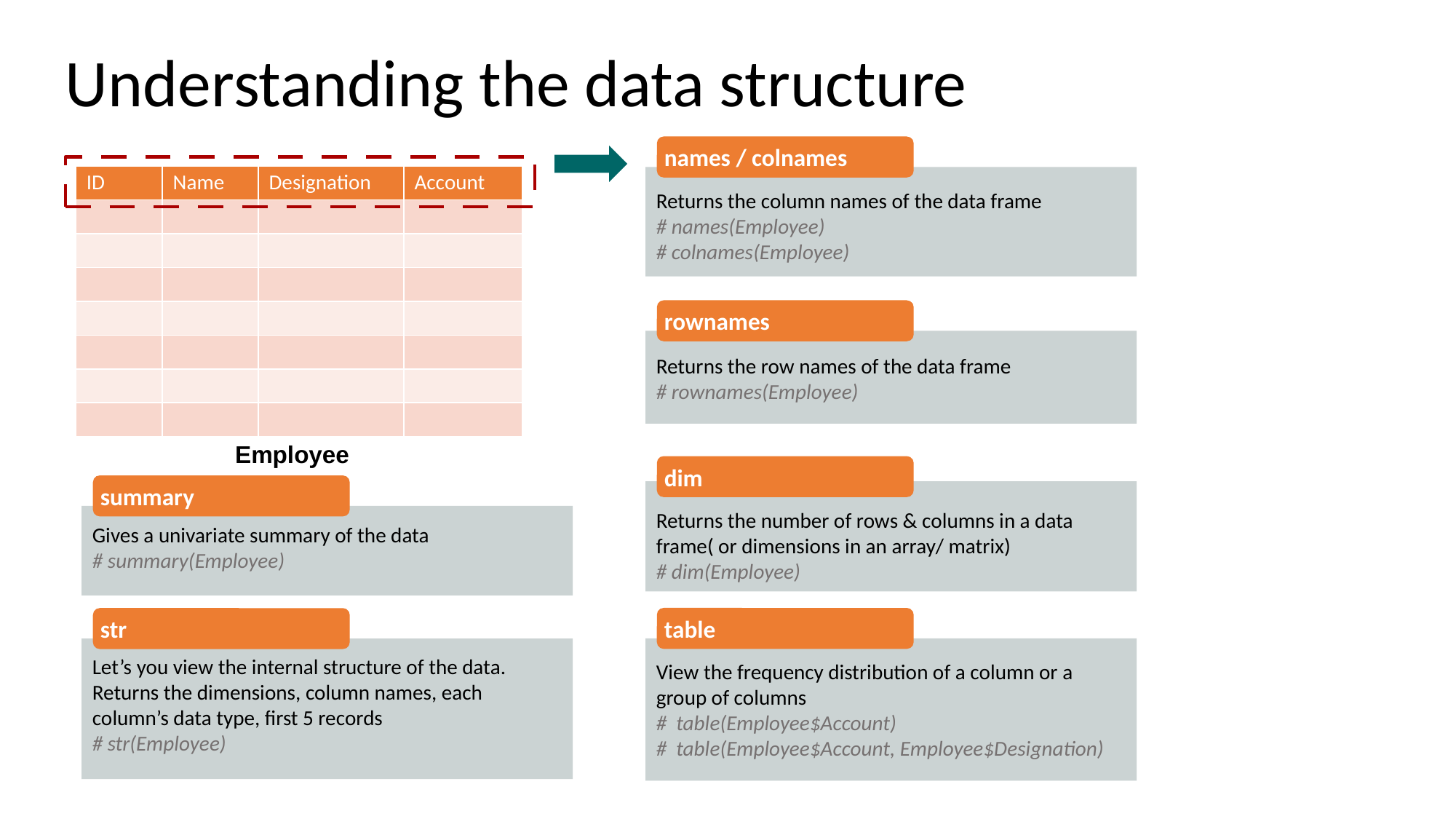

Understanding the data structure
names / colnames

| ID | Name | Designation | Account |
| --- | --- | --- | --- |
|  |  |  |  |
|  |  |  |  |
|  |  |  |  |
|  |  |  |  |
|  |  |  |  |
|  |  |  |  |
|  |  |  |  |

Returns the column names of the data frame
# names(Employee)
# colnames(Employee)
rownames

Returns the row names of the data frame
# rownames(Employee)
Employee
dim
summary

Returns the number of rows & columns in a data frame( or dimensions in an array/ matrix)
# dim(Employee)

Gives a univariate summary of the data
# summary(Employee)
table
str

Let’s you view the internal structure of the data. Returns the dimensions, column names, each column’s data type, first 5 records
# str(Employee)
View the frequency distribution of a column or a group of columns
#  table(Employee$Account)
#  table(Employee$Account, Employee$Designation)